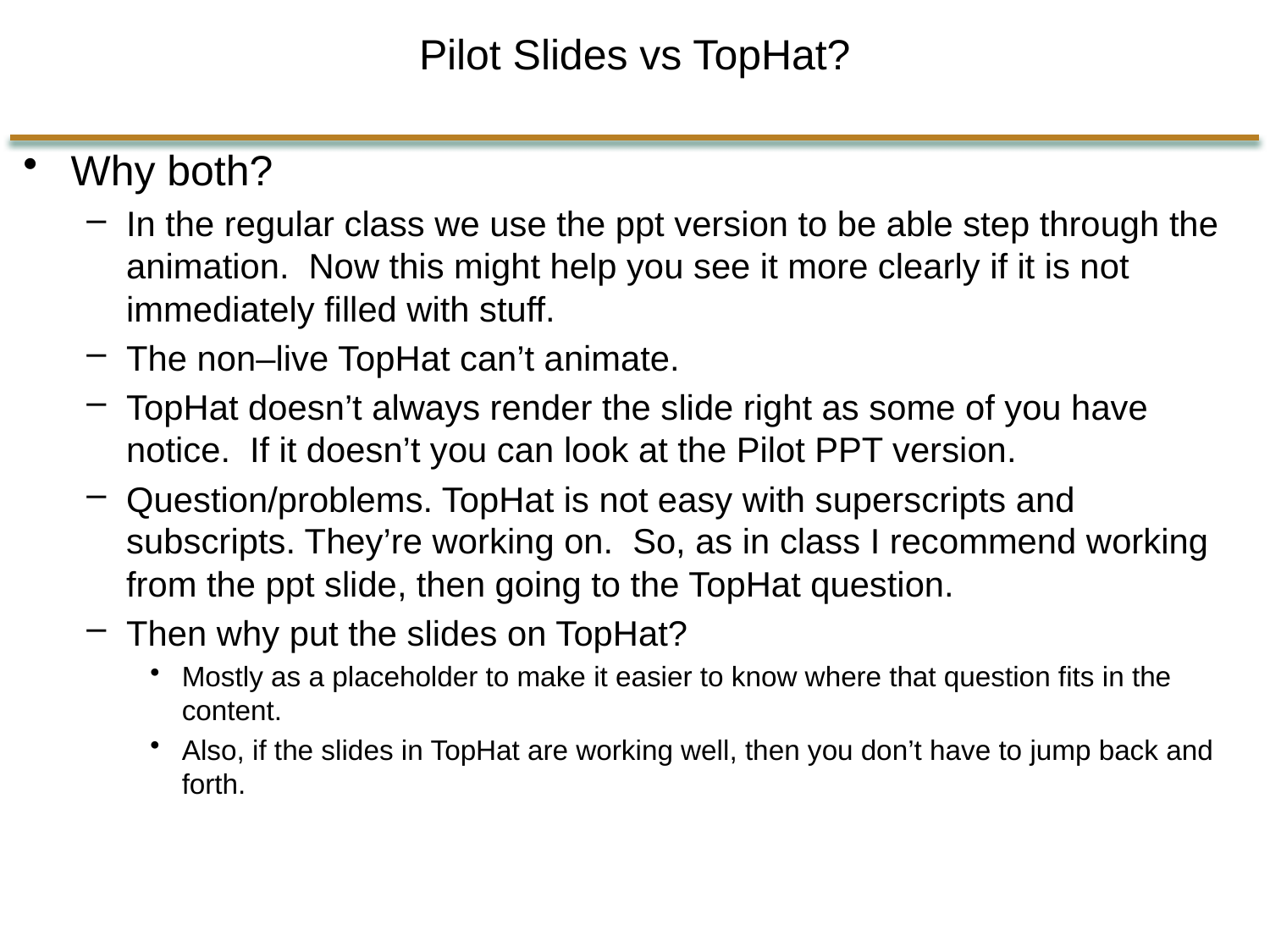

Pilot Slides vs TopHat?
Why both?
In the regular class we use the ppt version to be able step through the animation.  Now this might help you see it more clearly if it is not immediately filled with stuff.
The non–live TopHat can’t animate.
TopHat doesn’t always render the slide right as some of you have notice.  If it doesn’t you can look at the Pilot PPT version.
Question/problems. TopHat is not easy with superscripts and subscripts. They’re working on.  So, as in class I recommend working from the ppt slide, then going to the TopHat question.
Then why put the slides on TopHat?
Mostly as a placeholder to make it easier to know where that question fits in the content.
Also, if the slides in TopHat are working well, then you don’t have to jump back and forth.